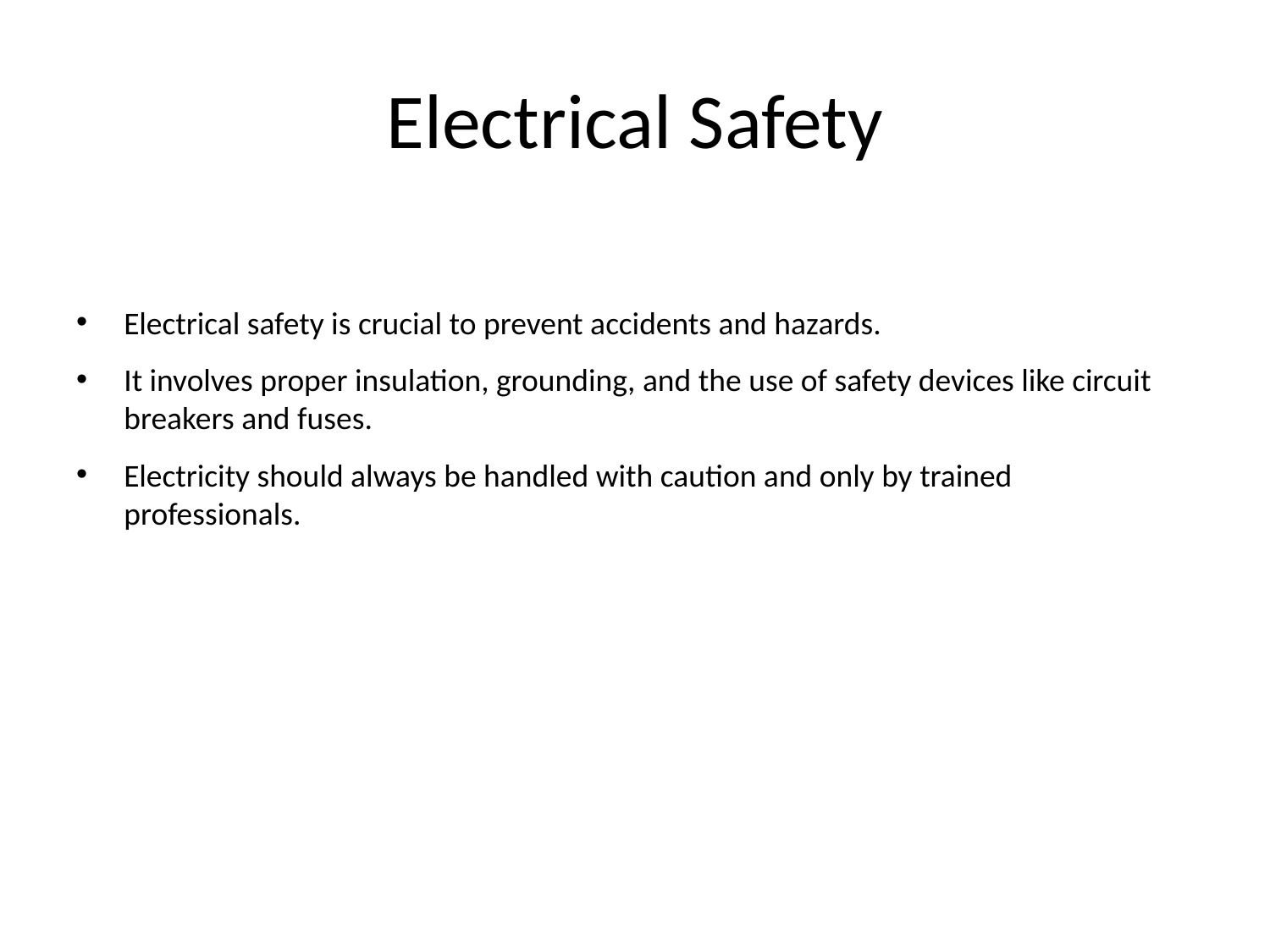

# Electrical Safety

Electrical safety is crucial to prevent accidents and hazards.
It involves proper insulation, grounding, and the use of safety devices like circuit breakers and fuses.
Electricity should always be handled with caution and only by trained professionals.